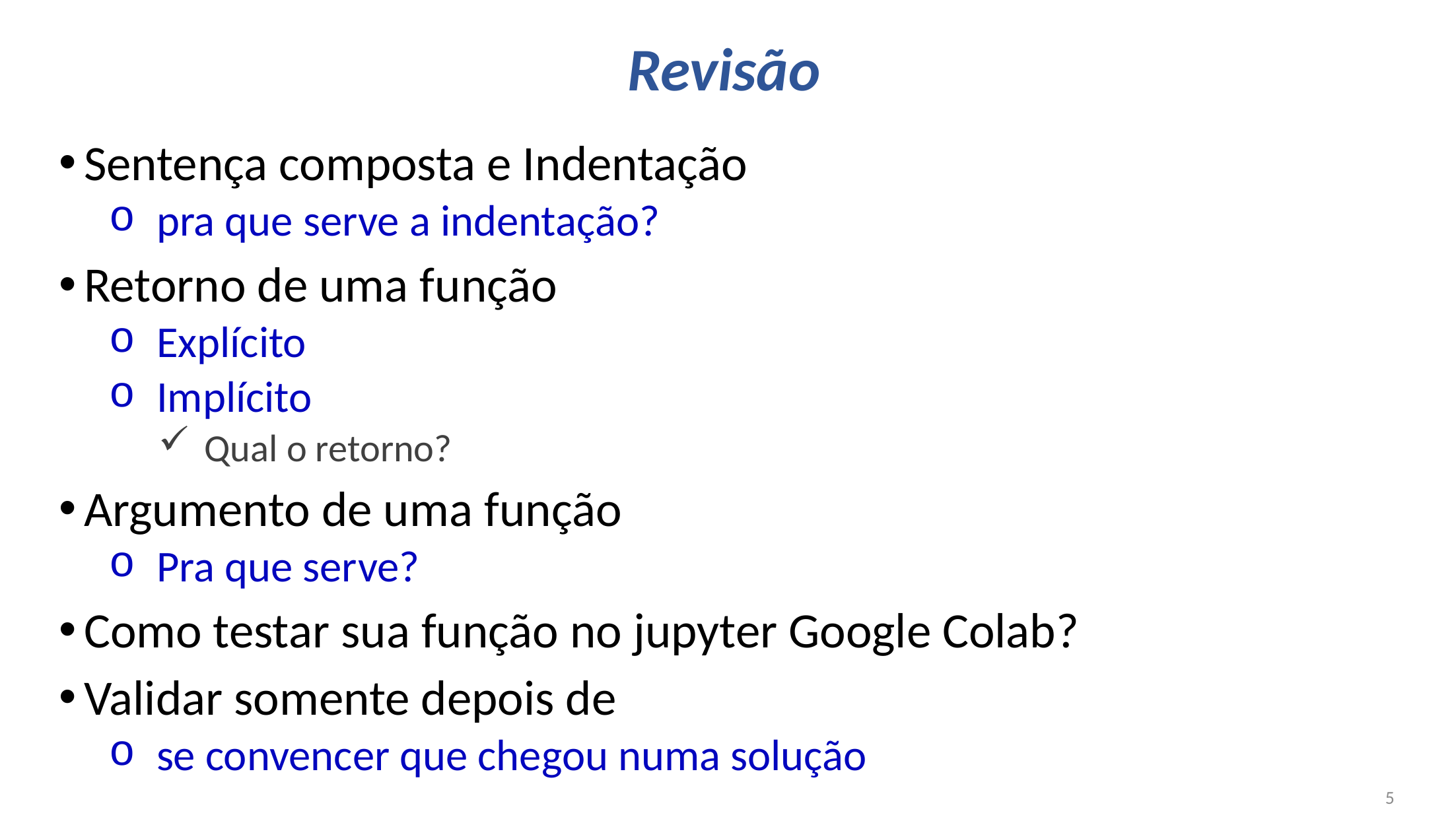

Revisão
Sentença composta e Indentação
pra que serve a indentação?
Retorno de uma função
Explícito
Implícito
Qual o retorno?
Argumento de uma função
Pra que serve?
Como testar sua função no jupyter Google Colab?
Validar somente depois de
se convencer que chegou numa solução
5